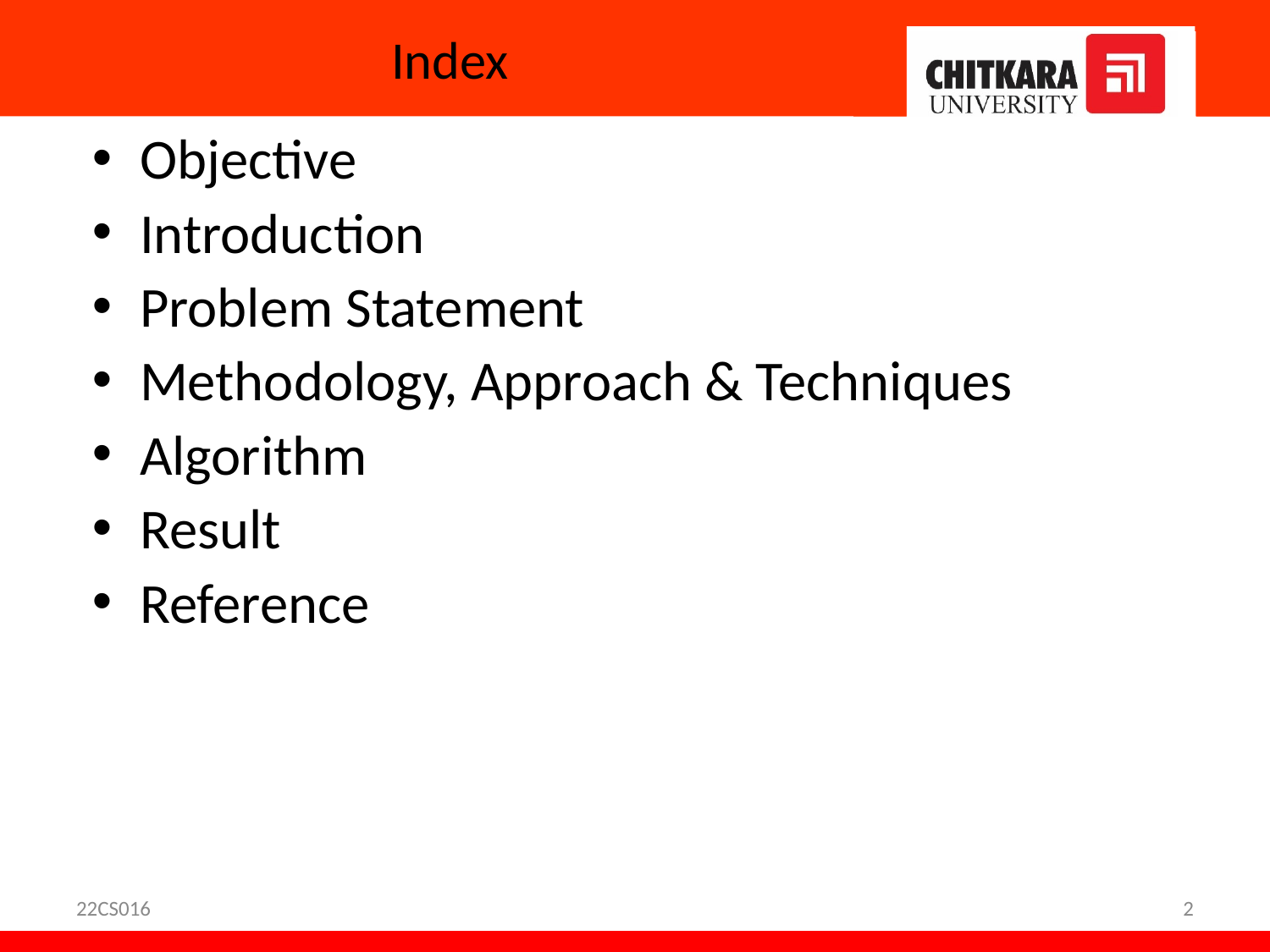

# Index
Objective
Introduction
Problem Statement
Methodology, Approach & Techniques
Algorithm
Result
Reference

22CS016
2